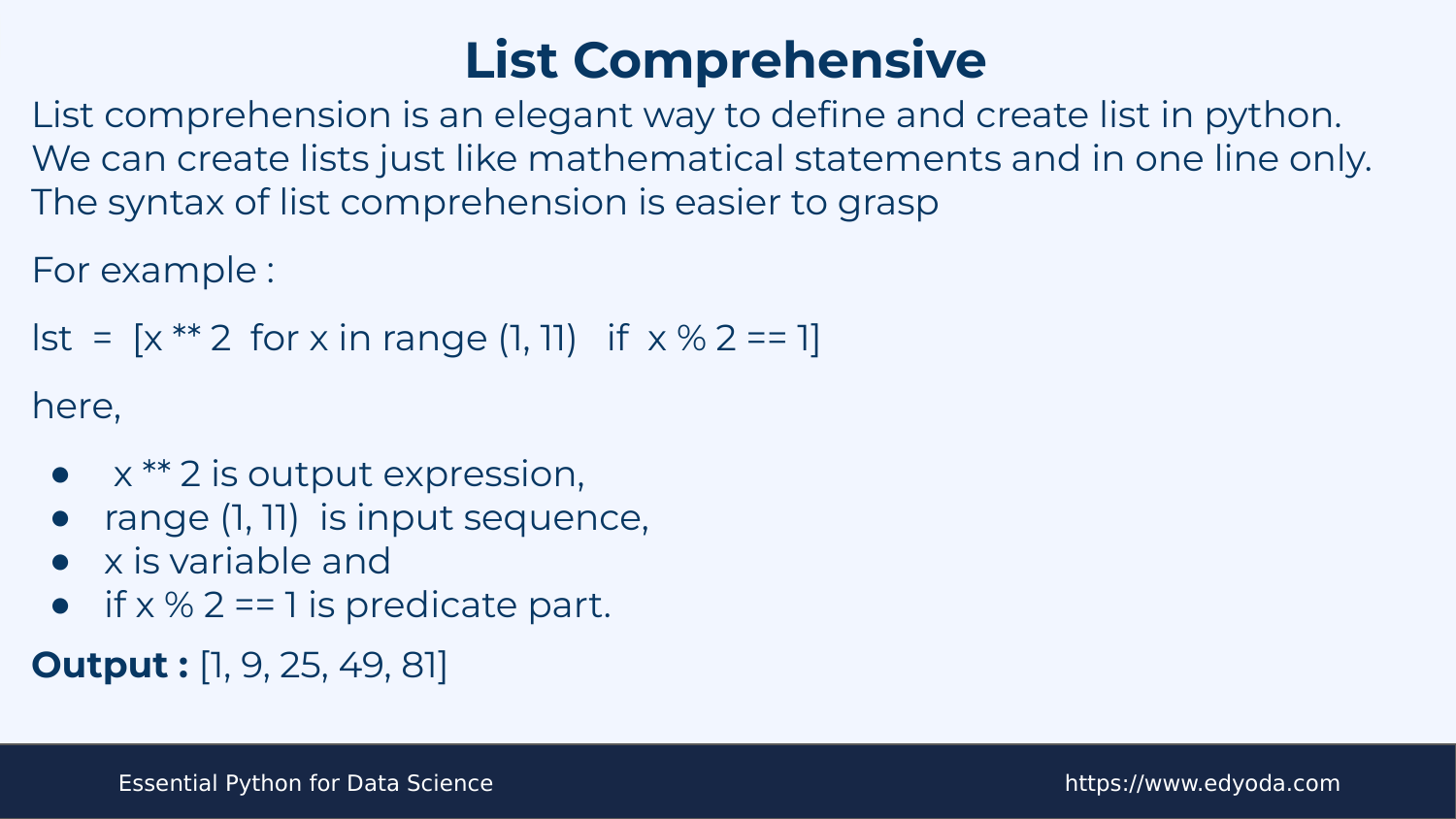

# List Comprehensive

List comprehension is an elegant way to define and create list in python. We can create lists just like mathematical statements and in one line only. The syntax of list comprehension is easier to grasp
For example :
lst  =  [x ** 2  for x in range (1, 11)   if  x % 2 == 1]
here,
 x ** 2 is output expression,
range (1, 11)  is input sequence,
x is variable and
if x % 2 == 1 is predicate part.
Output : [1, 9, 25, 49, 81]

Essential Python for Data Science
https://www.edyoda.com